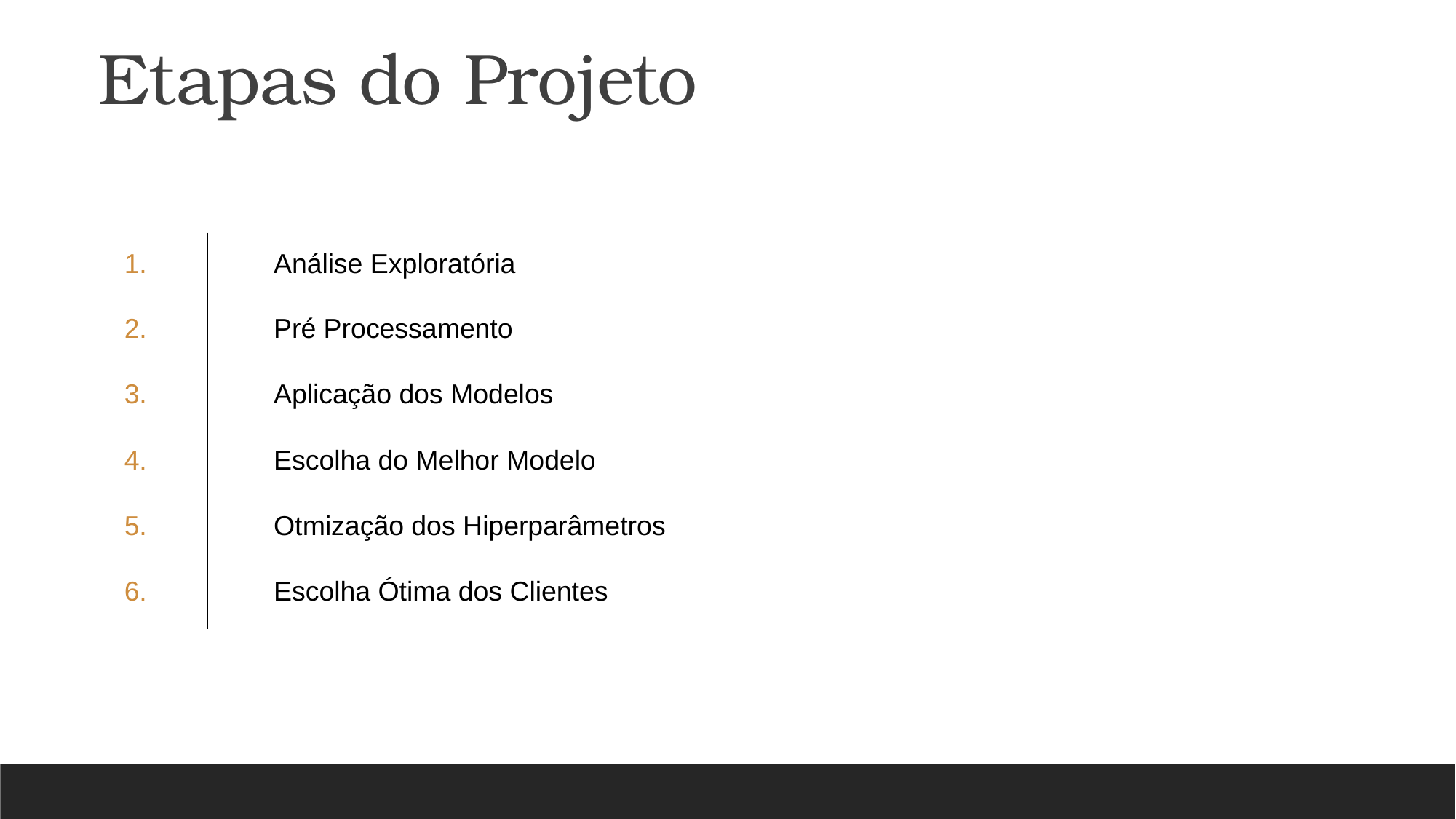

Etapas do Projeto
1.
2.
3.
4.
5.
6.
Análise Exploratória
Pré Processamento
Aplicação dos Modelos
Escolha do Melhor Modelo
Otmização dos Hiperparâmetros
Escolha Ótima dos Clientes